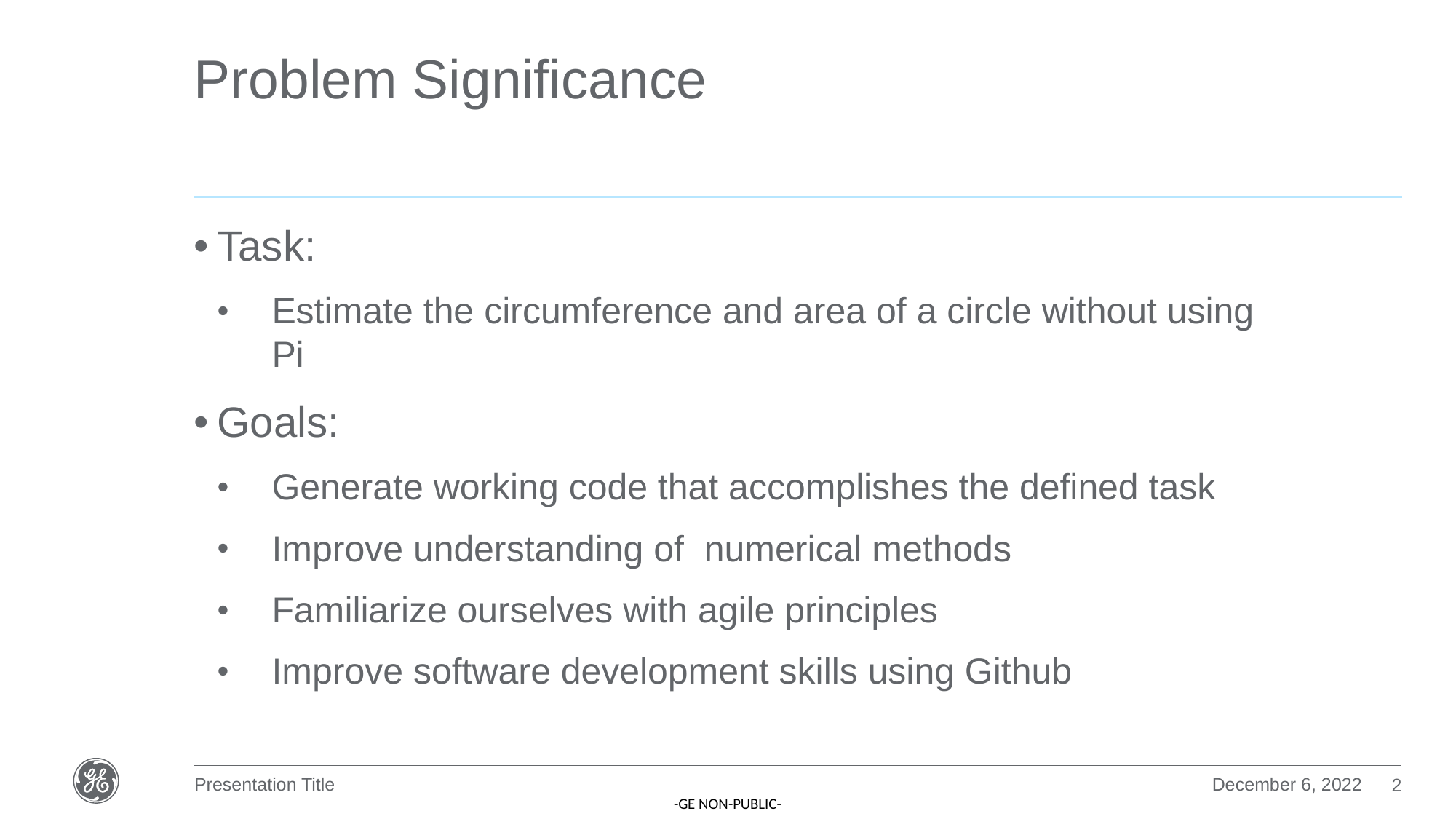

# Problem Significance
Task:
Estimate the circumference and area of a circle without using Pi
Goals:
Generate working code that accomplishes the defined task
Improve understanding of  numerical methods
Familiarize ourselves with agile principles
Improve software development skills using Github
December 6, 2022
Presentation Title
2